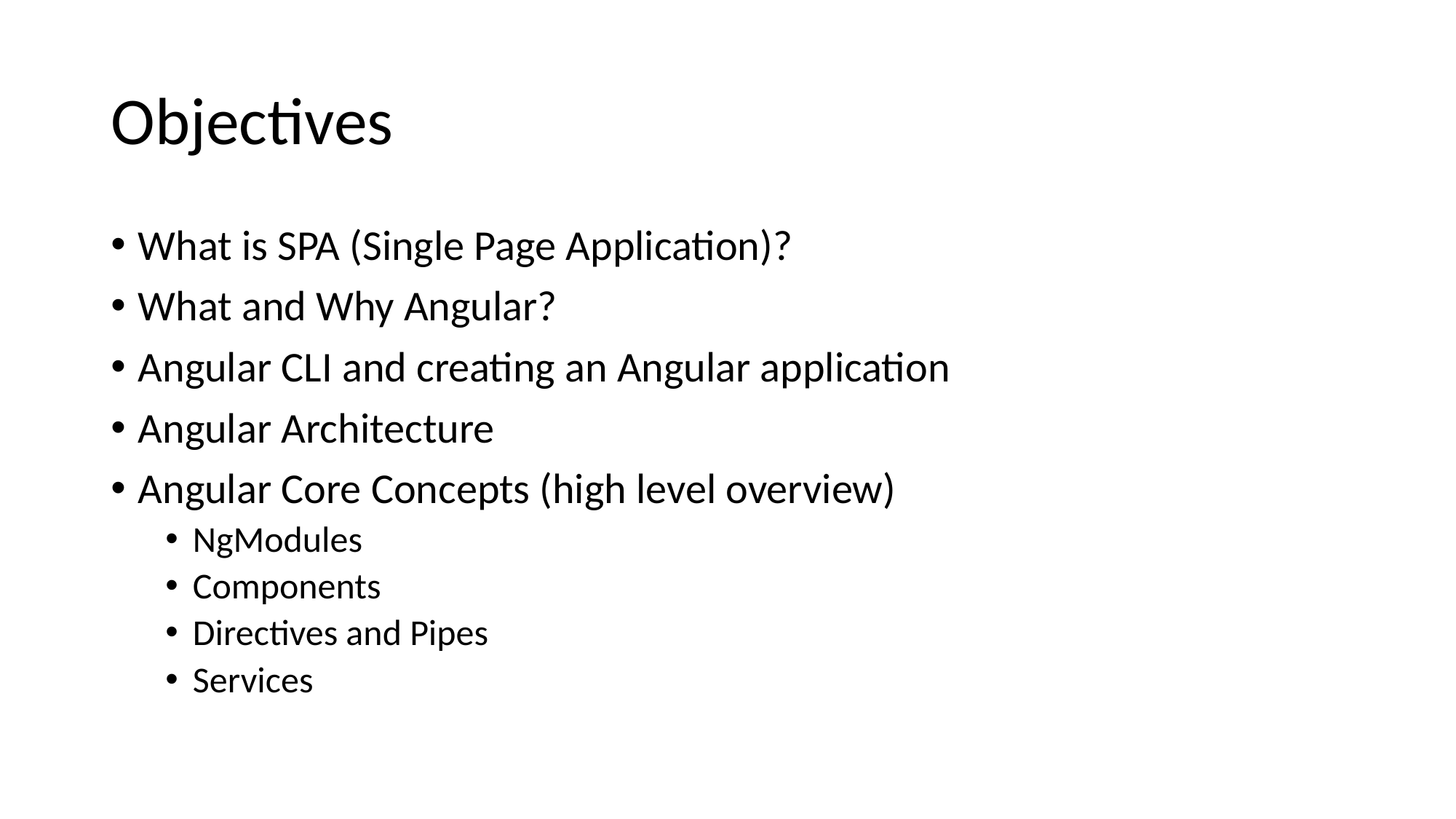

# Objectives
What is SPA (Single Page Application)?
What and Why Angular?
Angular CLI and creating an Angular application
Angular Architecture
Angular Core Concepts (high level overview)
NgModules
Components
Directives and Pipes
Services